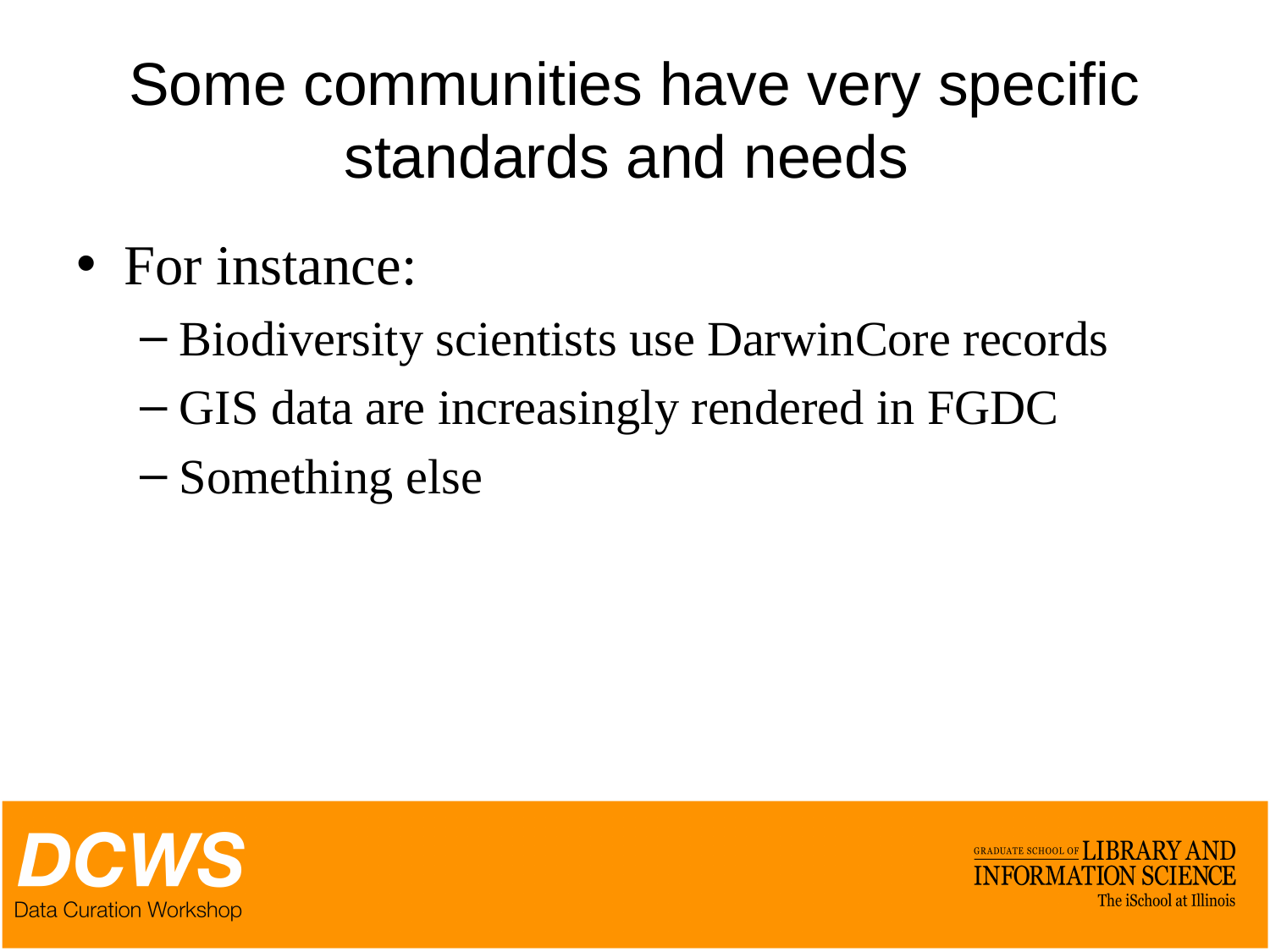

# Some communities have very specific standards and needs
For instance:
Biodiversity scientists use DarwinCore records
GIS data are increasingly rendered in FGDC
Something else